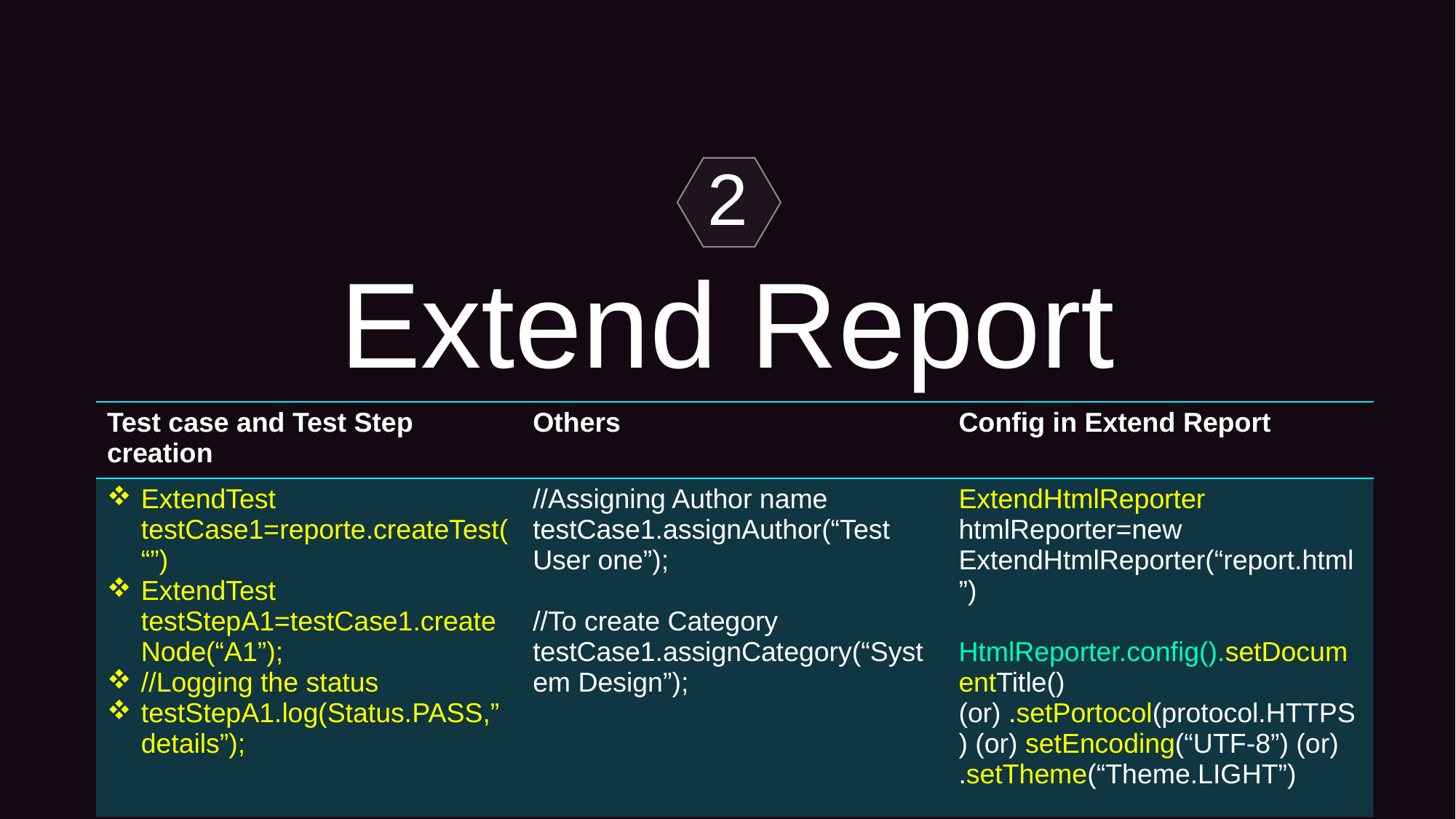

2

Extend Report
| Test case and Test Step creation | Others | Config in Extend Report |
| --- | --- | --- |
| ExtendTest testCase1=reporte.createTest(“”) ExtendTest testStepA1=testCase1.createNode(“A1”); //Logging the status testStepA1.log(Status.PASS,”details”); | //Assigning Author name testCase1.assignAuthor(“Test User one”); //To create Category testCase1.assignCategory(“System Design”); | ExtendHtmlReporter htmlReporter=new ExtendHtmlReporter(“report.html”) HtmlReporter.config().setDocumentTitle() (or) .setPortocol(protocol.HTTPS) (or) setEncoding(“UTF-8”) (or) .setTheme(“Theme.LIGHT”) |
|  |  |  |